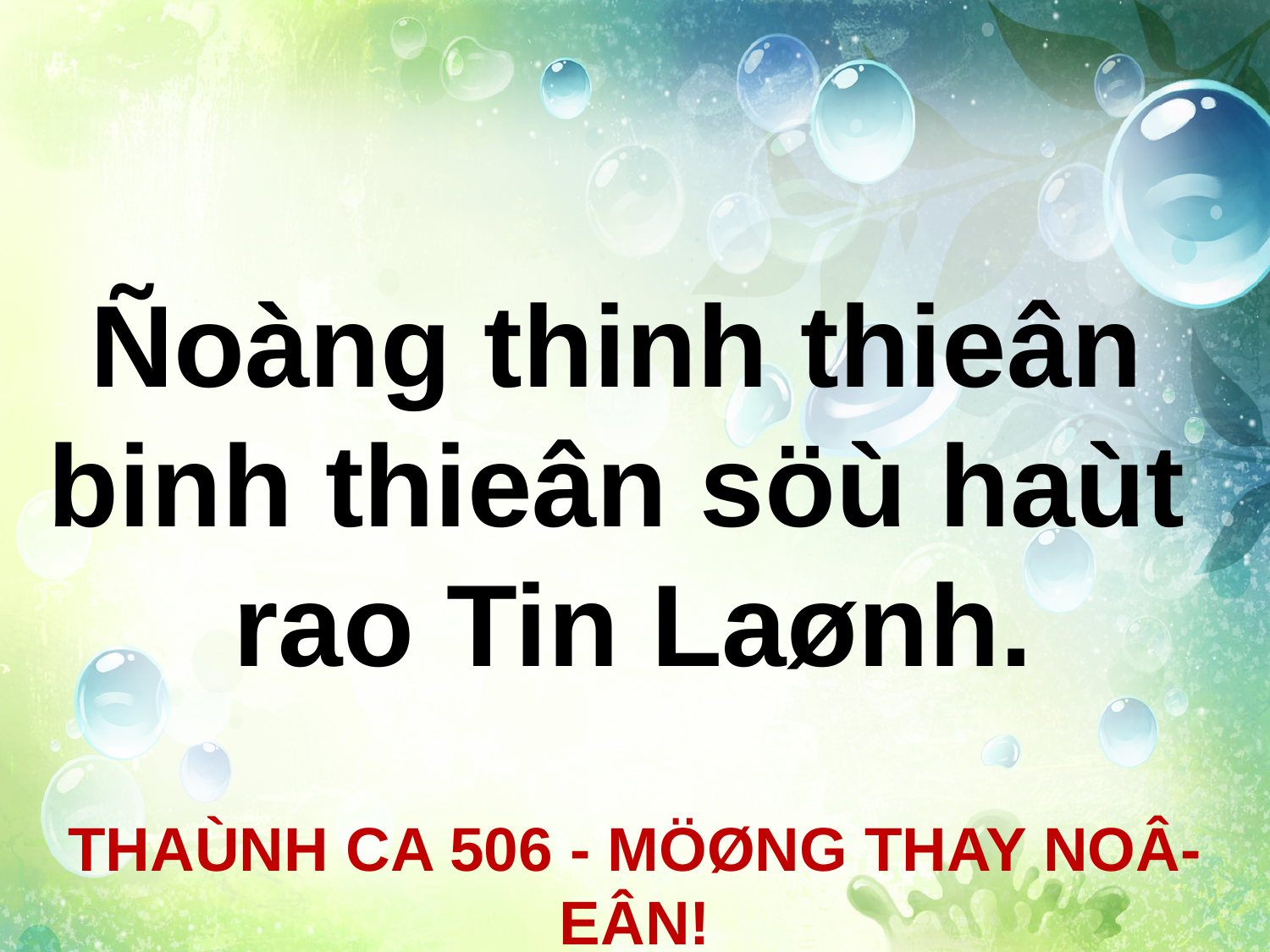

Ñoàng thinh thieân
binh thieân söù haùt
rao Tin Laønh.
THAÙNH CA 506 - MÖØNG THAY NOÂ-EÂN!